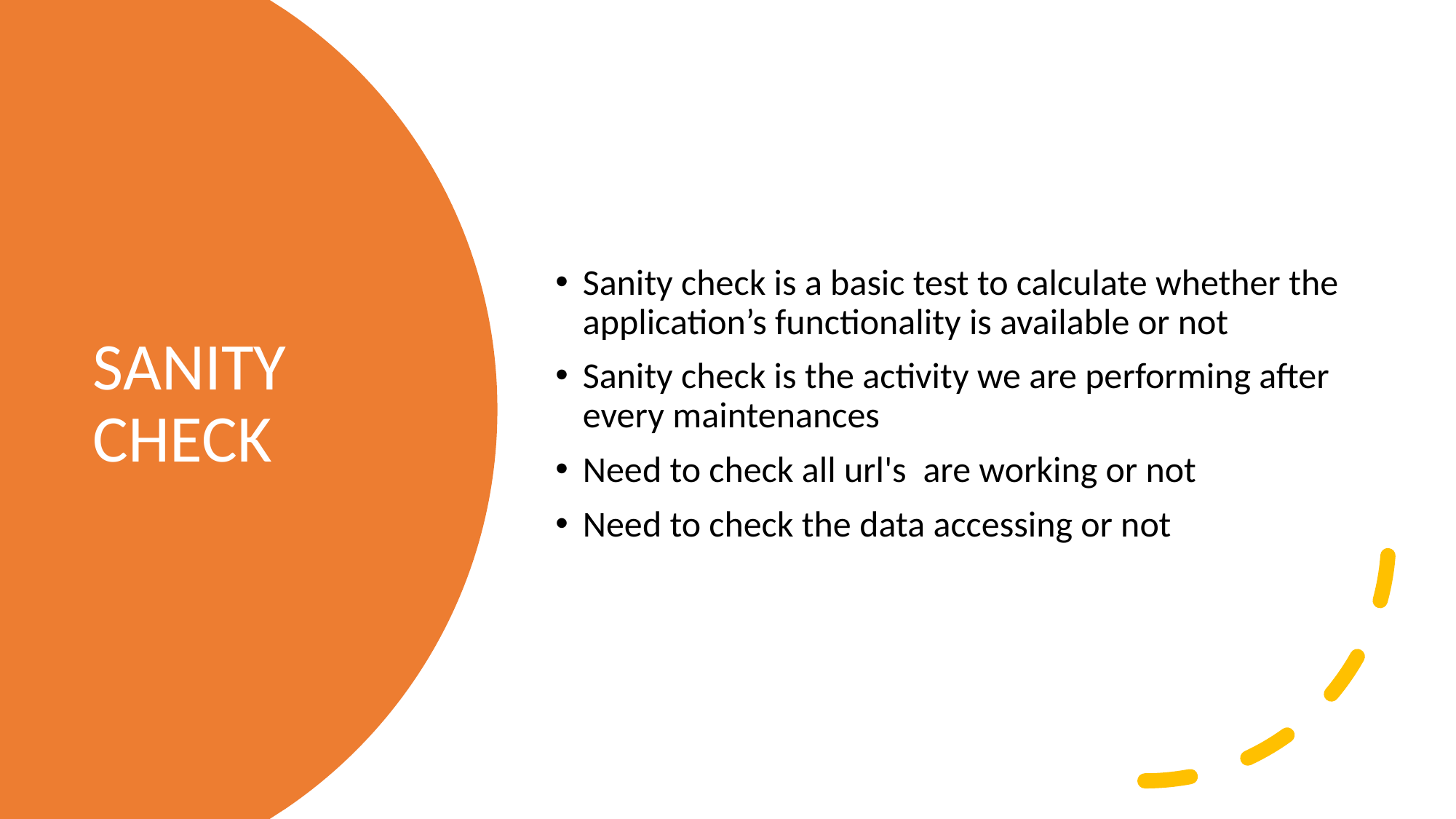

Sanity check is a basic test to calculate whether the application’s functionality is available or not
Sanity check is the activity we are performing after every maintenances
Need to check all url's  are working or not
Need to check the data accessing or not
# SANITY CHECK